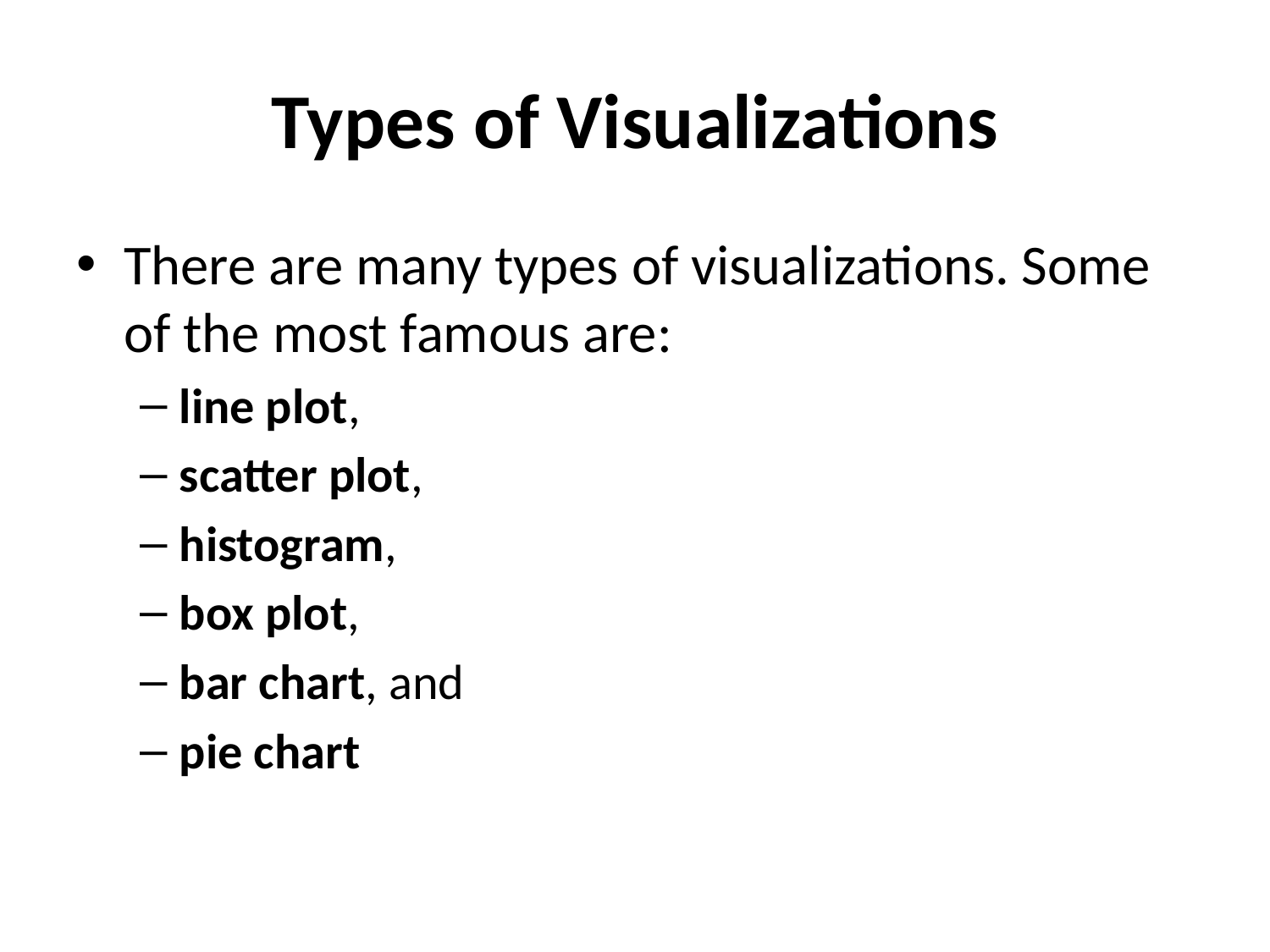

# Types of Visualizations
There are many types of visualizations. Some of the most famous are:
line plot,
scatter plot,
histogram,
box plot,
bar chart, and
pie chart